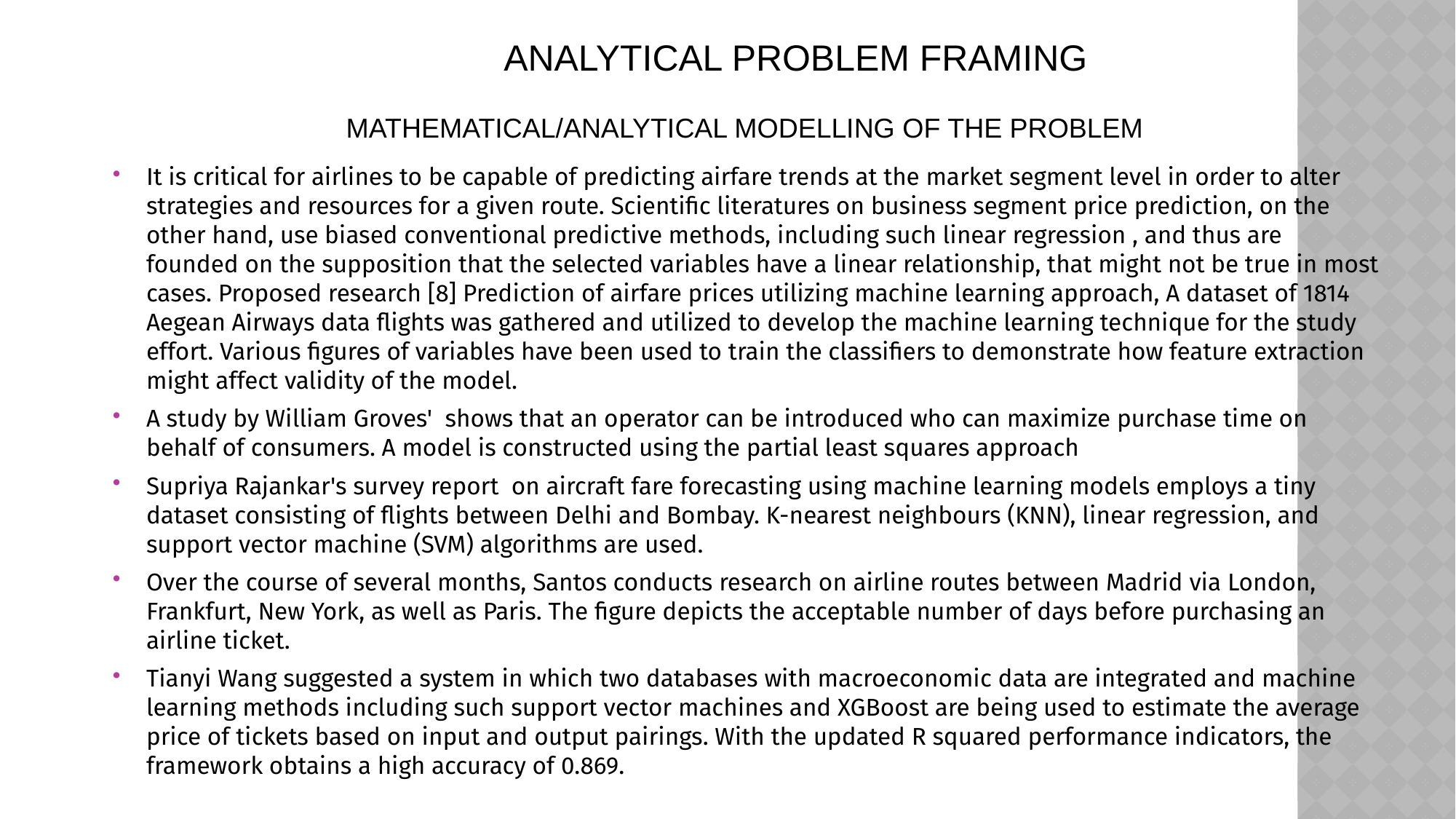

# ANALYTICAL PROBLEM FRAMING MATHEMATICAL/ANALYTICAL MODELLING OF THE PROBLEM
It is critical for airlines to be capable of predicting airfare trends at the market segment level in order to alter strategies and resources for a given route. Scientific literatures on business segment price prediction, on the other hand, use biased conventional predictive methods, including such linear regression , and thus are founded on the supposition that the selected variables have a linear relationship, that might not be true in most cases. Proposed research [8] Prediction of airfare prices utilizing machine learning approach, A dataset of 1814 Aegean Airways data flights was gathered and utilized to develop the machine learning technique for the study effort. Various figures of variables have been used to train the classifiers to demonstrate how feature extraction might affect validity of the model.
A study by William Groves'  shows that an operator can be introduced who can maximize purchase time on behalf of consumers. A model is constructed using the partial least squares approach
Supriya Rajankar's survey report  on aircraft fare forecasting using machine learning models employs a tiny dataset consisting of flights between Delhi and Bombay. K-nearest neighbours (KNN), linear regression, and support vector machine (SVM) algorithms are used.
Over the course of several months, Santos conducts research on airline routes between Madrid via London, Frankfurt, New York, as well as Paris. The figure depicts the acceptable number of days before purchasing an airline ticket.
Tianyi Wang suggested a system in which two databases with macroeconomic data are integrated and machine learning methods including such support vector machines and XGBoost are being used to estimate the average price of tickets based on input and output pairings. With the updated R squared performance indicators, the framework obtains a high accuracy of 0.869.